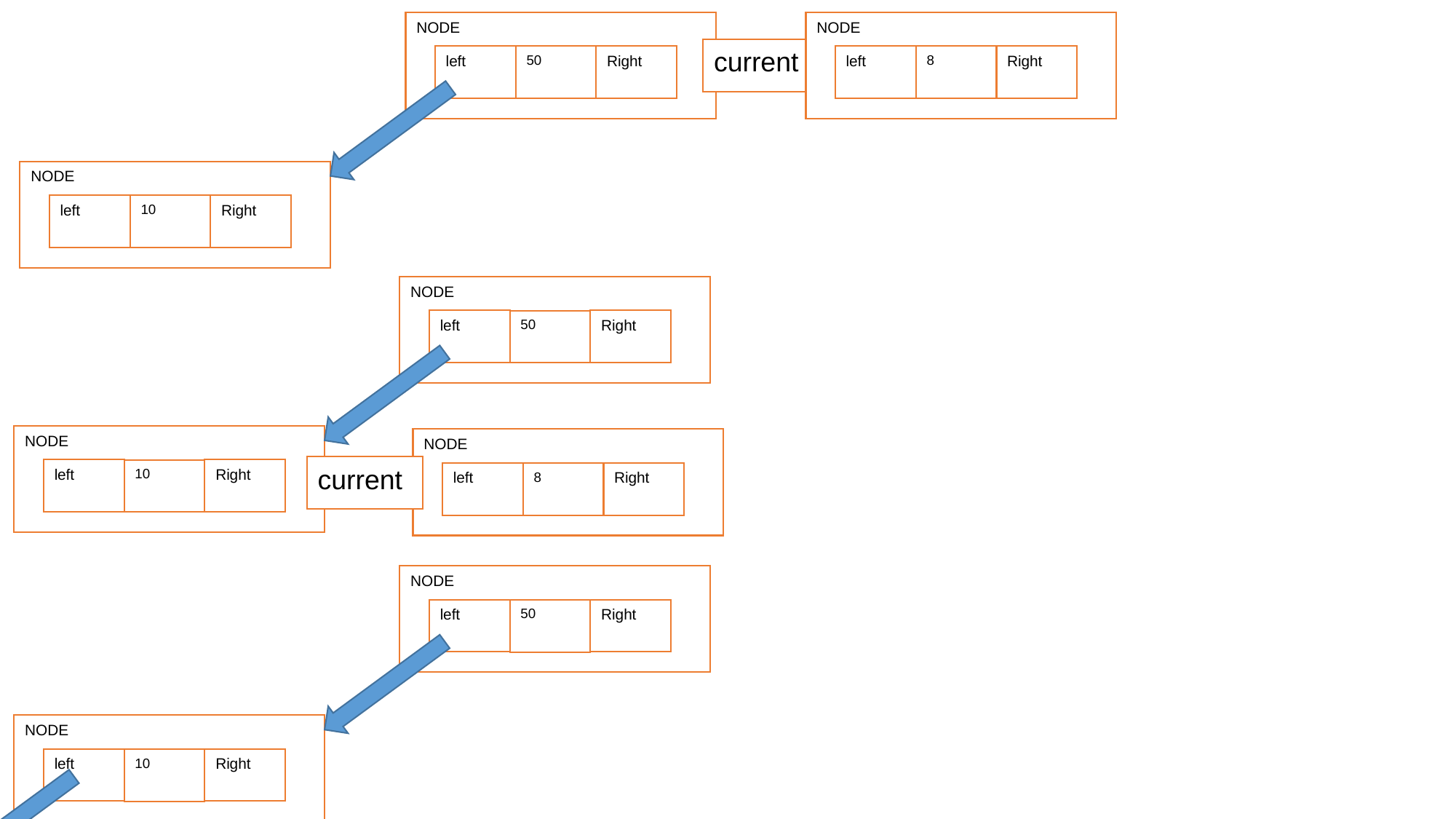

NODE
NODE
current
Right
Right
left
left
50
8

NODE
Right
left
10
NODE
Right
left
50

NODE
NODE
current
Right
left
10
Right
left
8
NODE
Right
left
50

NODE

Right
left
10
NODE
Right
left
8